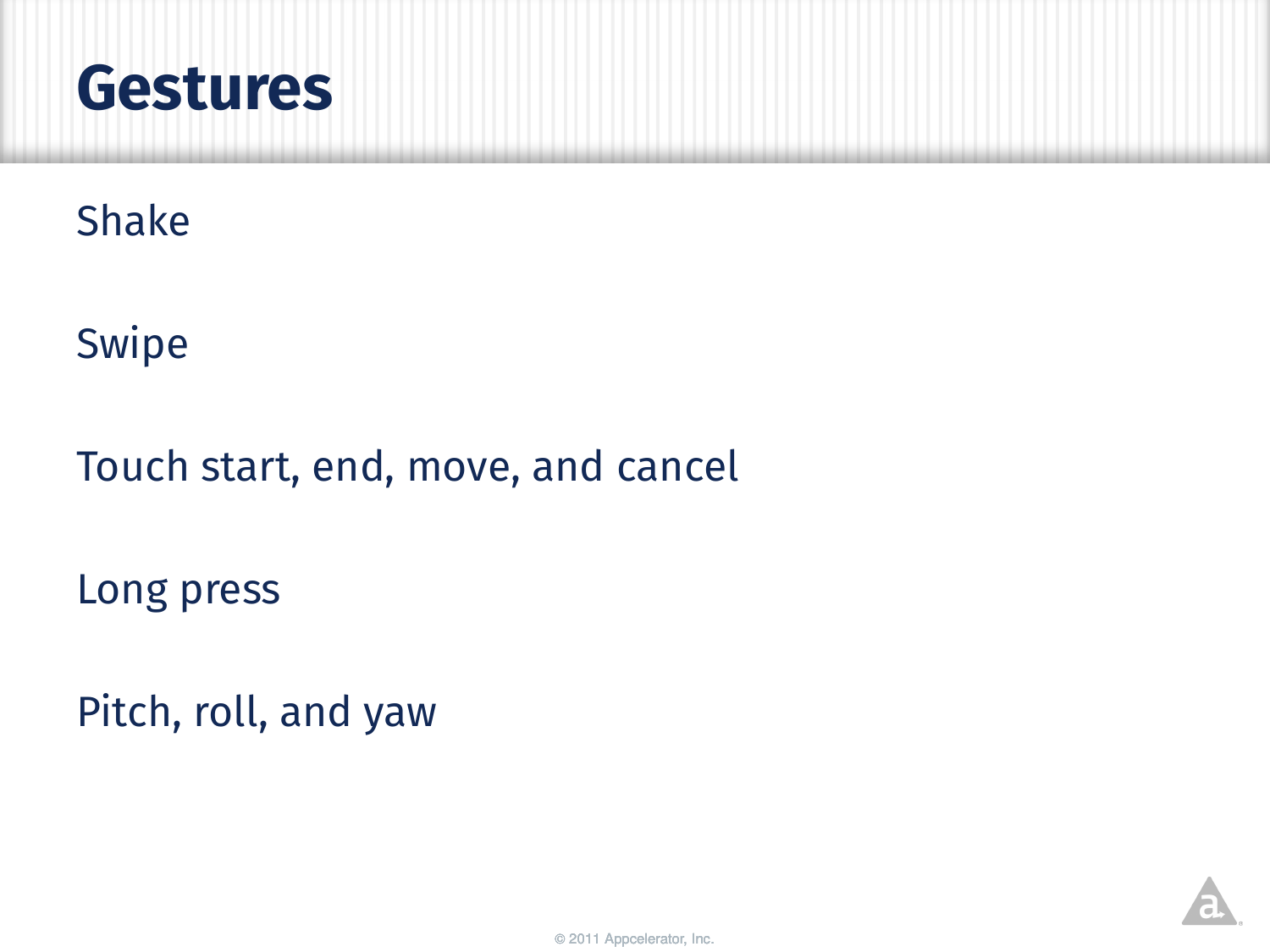

# Gestures
Shake

Swipe

Touch start, end, move, and cancel

Long press

Pitch, roll, and yaw